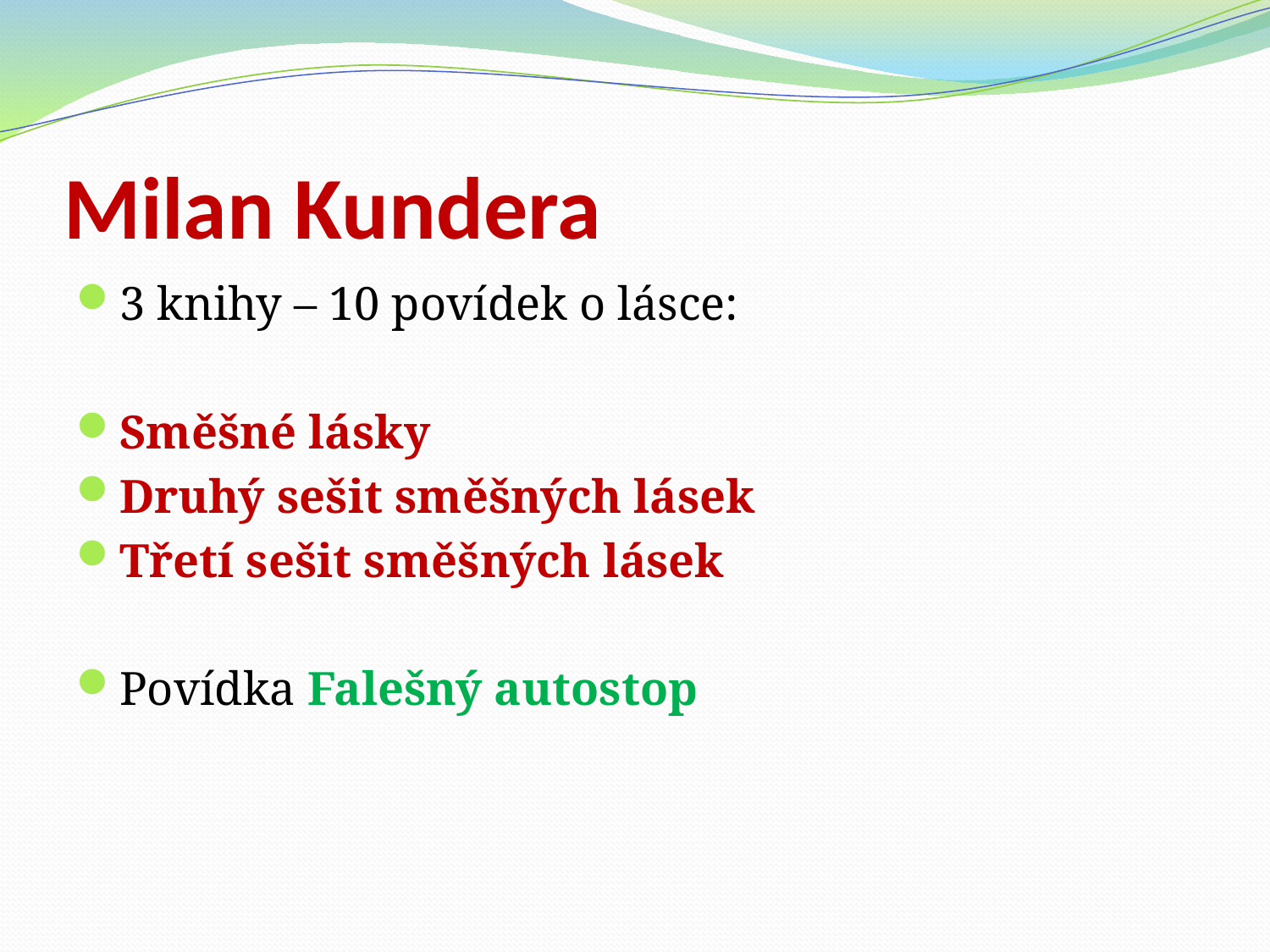

# Milan Kundera
3 knihy – 10 povídek o lásce:

Směšné lásky
Druhý sešit směšných lásek
Třetí sešit směšných lásek

Povídka Falešný autostop